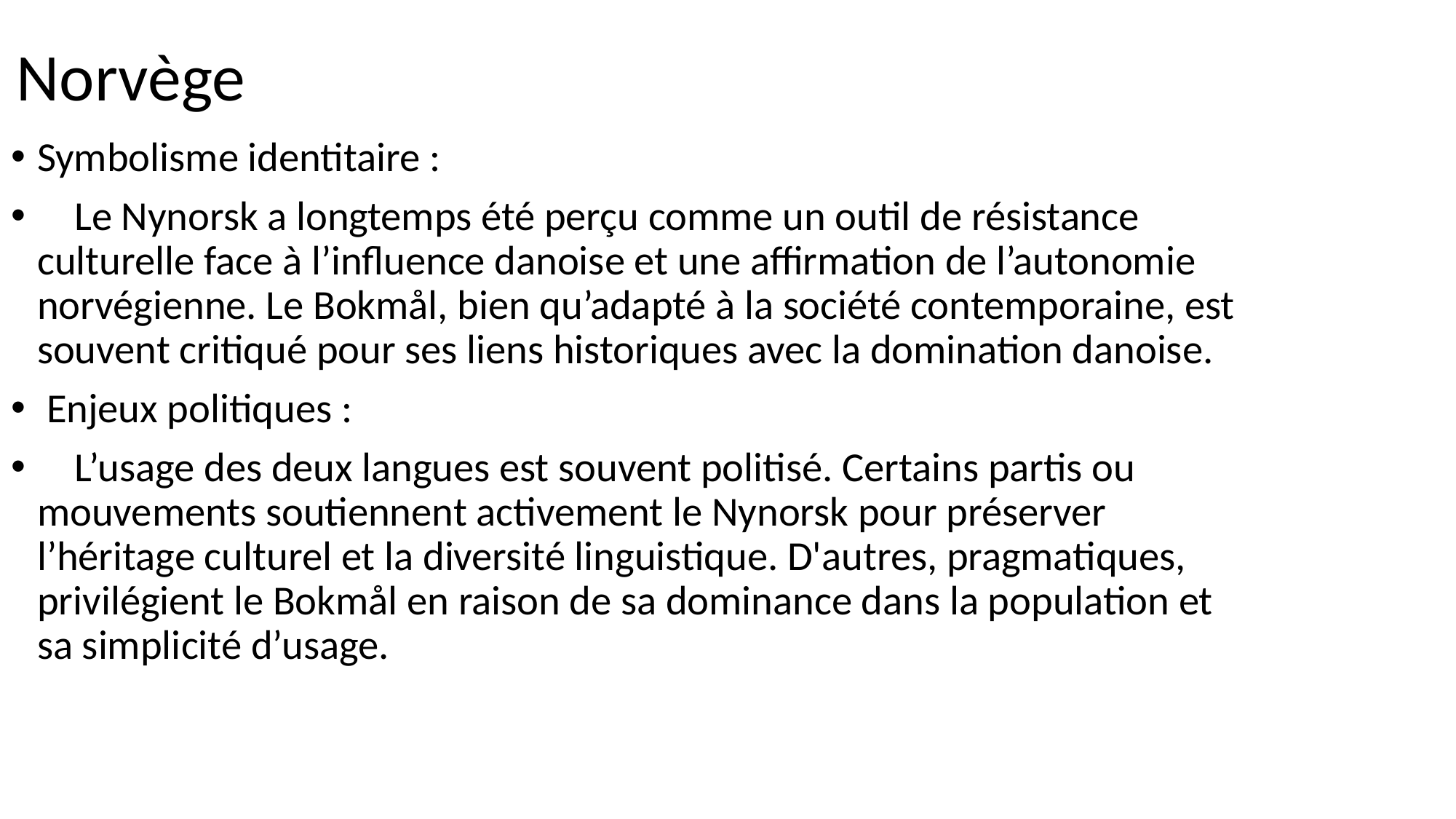

# Norvège
Symbolisme identitaire :
    Le Nynorsk a longtemps été perçu comme un outil de résistance culturelle face à l’influence danoise et une affirmation de l’autonomie norvégienne. Le Bokmål, bien qu’adapté à la société contemporaine, est souvent critiqué pour ses liens historiques avec la domination danoise.
 Enjeux politiques :
    L’usage des deux langues est souvent politisé. Certains partis ou mouvements soutiennent activement le Nynorsk pour préserver l’héritage culturel et la diversité linguistique. D'autres, pragmatiques, privilégient le Bokmål en raison de sa dominance dans la population et sa simplicité d’usage.